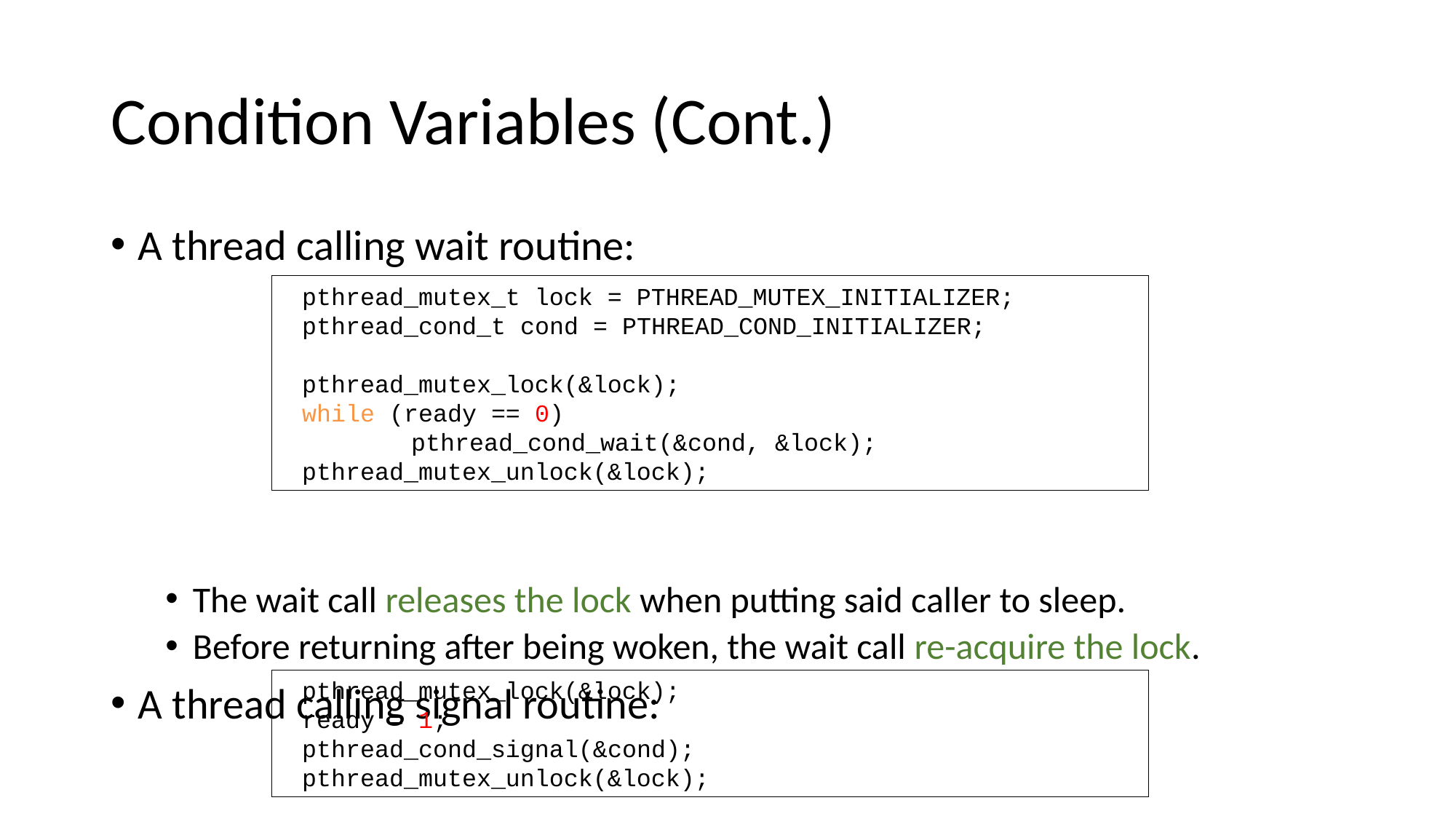

# Condition Variables (Cont.)
A thread calling wait routine:

The wait call releases the lock when putting said caller to sleep.
Before returning after being woken, the wait call re-acquire the lock.
A thread calling signal routine:
pthread_mutex_t lock = PTHREAD_MUTEX_INITIALIZER;
pthread_cond_t cond = PTHREAD_COND_INITIALIZER;

pthread_mutex_lock(&lock);
while (ready == 0)
	pthread_cond_wait(&cond, &lock);
pthread_mutex_unlock(&lock);
pthread_mutex_lock(&lock);
ready = 1;
pthread_cond_signal(&cond);
pthread_mutex_unlock(&lock);